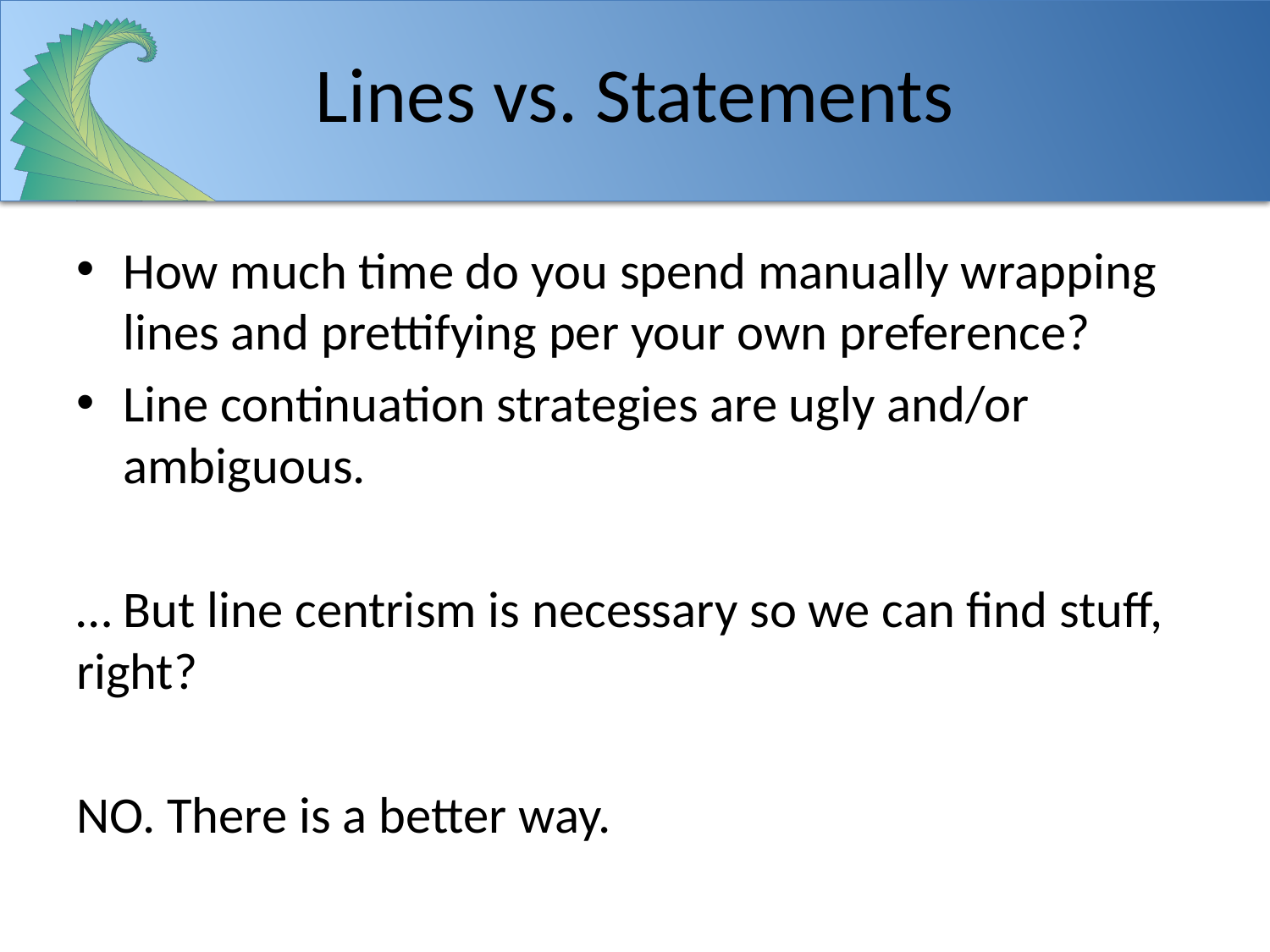

# Lines vs. Statements
How much time do you spend manually wrapping lines and prettifying per your own preference?
Line continuation strategies are ugly and/or ambiguous.

… But line centrism is necessary so we can find stuff, right?

NO. There is a better way.